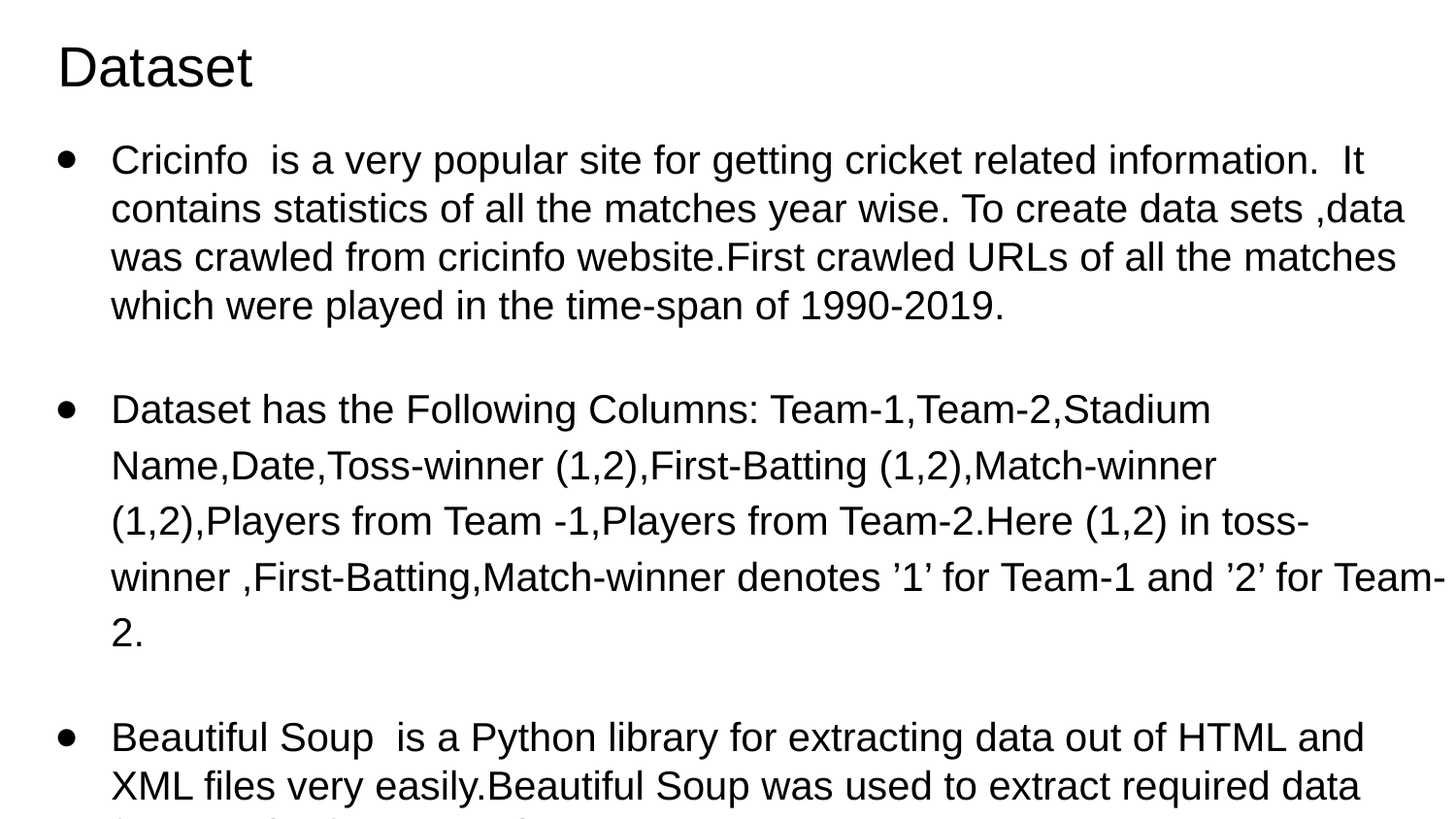

# Dataset
Cricinfo  is a very popular site for getting cricket related information.  It contains statistics of all the matches year wise. To create data sets ,data was crawled from cricinfo website.First crawled URLs of all the matches which were played in the time-span of 1990-2019.

Dataset has the Following Columns: Team-1,Team-2,Stadium Name,Date,Toss-winner (1,2),First-Batting (1,2),Match-winner (1,2),Players from Team -1,Players from Team-2.Here (1,2) in toss-winner ,First-Batting,Match-winner denotes ’1’ for Team-1 and ’2’ for Team-2.

Beautiful Soup  is a Python library for extracting data out of HTML and XML files very easily.Beautiful Soup was used to extract required data from each of ODI match’s URL.